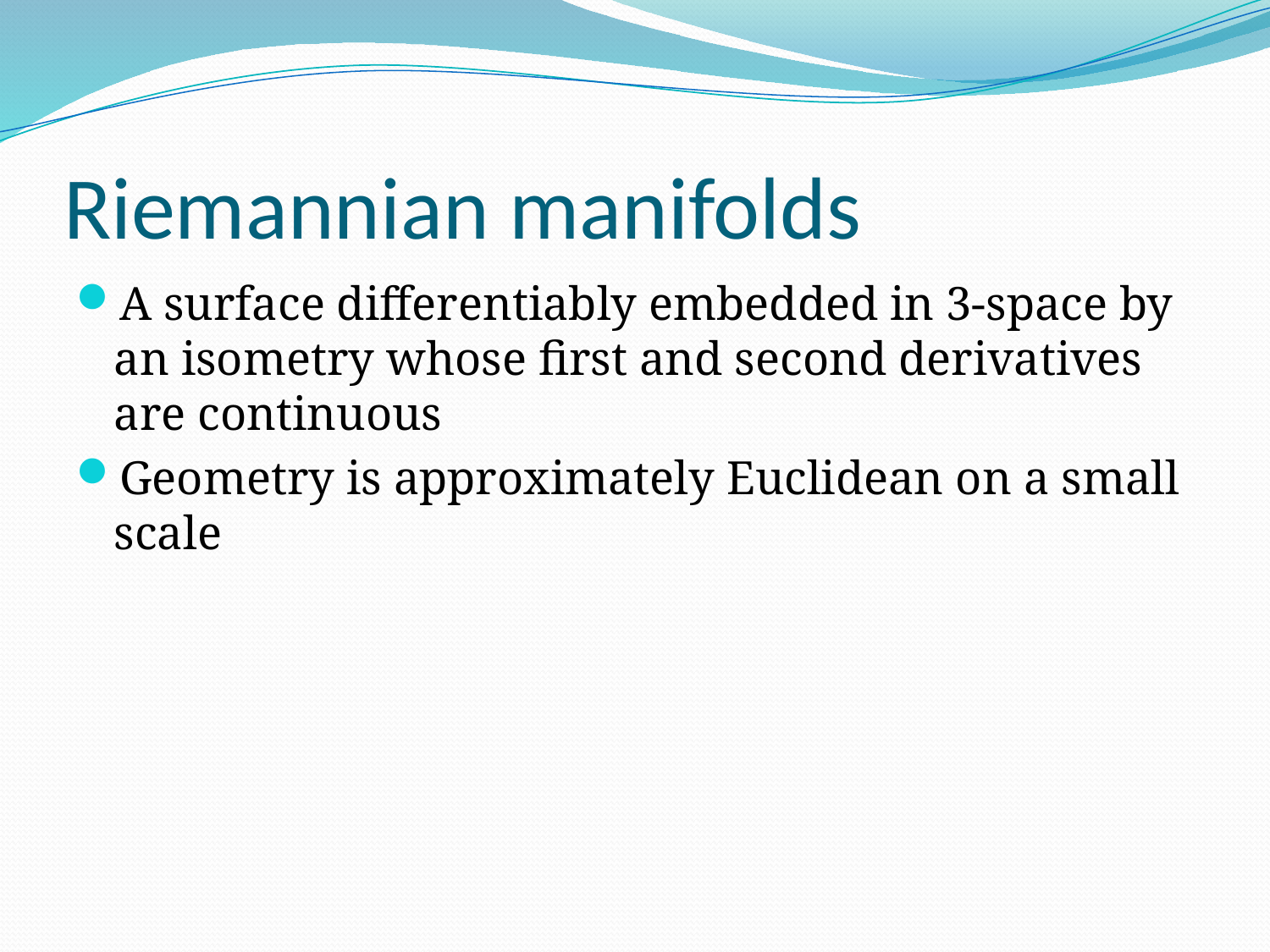

# Riemannian manifolds
A surface differentiably embedded in 3-space by an isometry whose first and second derivatives are continuous
Geometry is approximately Euclidean on a small scale